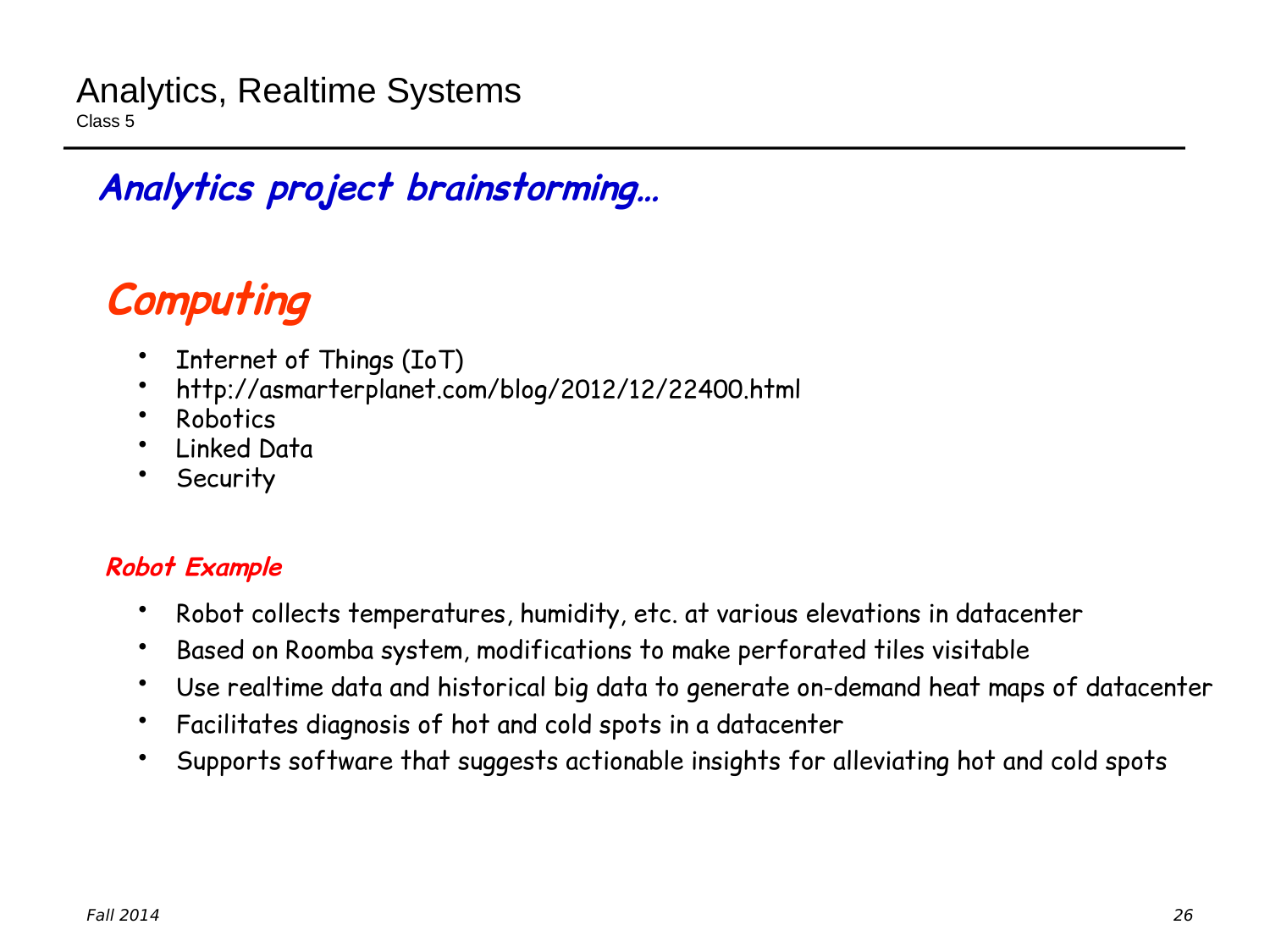

# Analytics, Realtime Systems Class 5
Analytics project brainstorming…
Computing

 Internet of Things (IoT)
 http://asmarterplanet.com/blog/2012/12/22400.html
 Robotics
 Linked Data
 Security

Robot Example

 Robot collects temperatures, humidity, etc. at various elevations in datacenter
 Based on Roomba system, modifications to make perforated tiles visitable
 Use realtime data and historical big data to generate on-demand heat maps of datacenter
 Facilitates diagnosis of hot and cold spots in a datacenter
 Supports software that suggests actionable insights for alleviating hot and cold spots

26